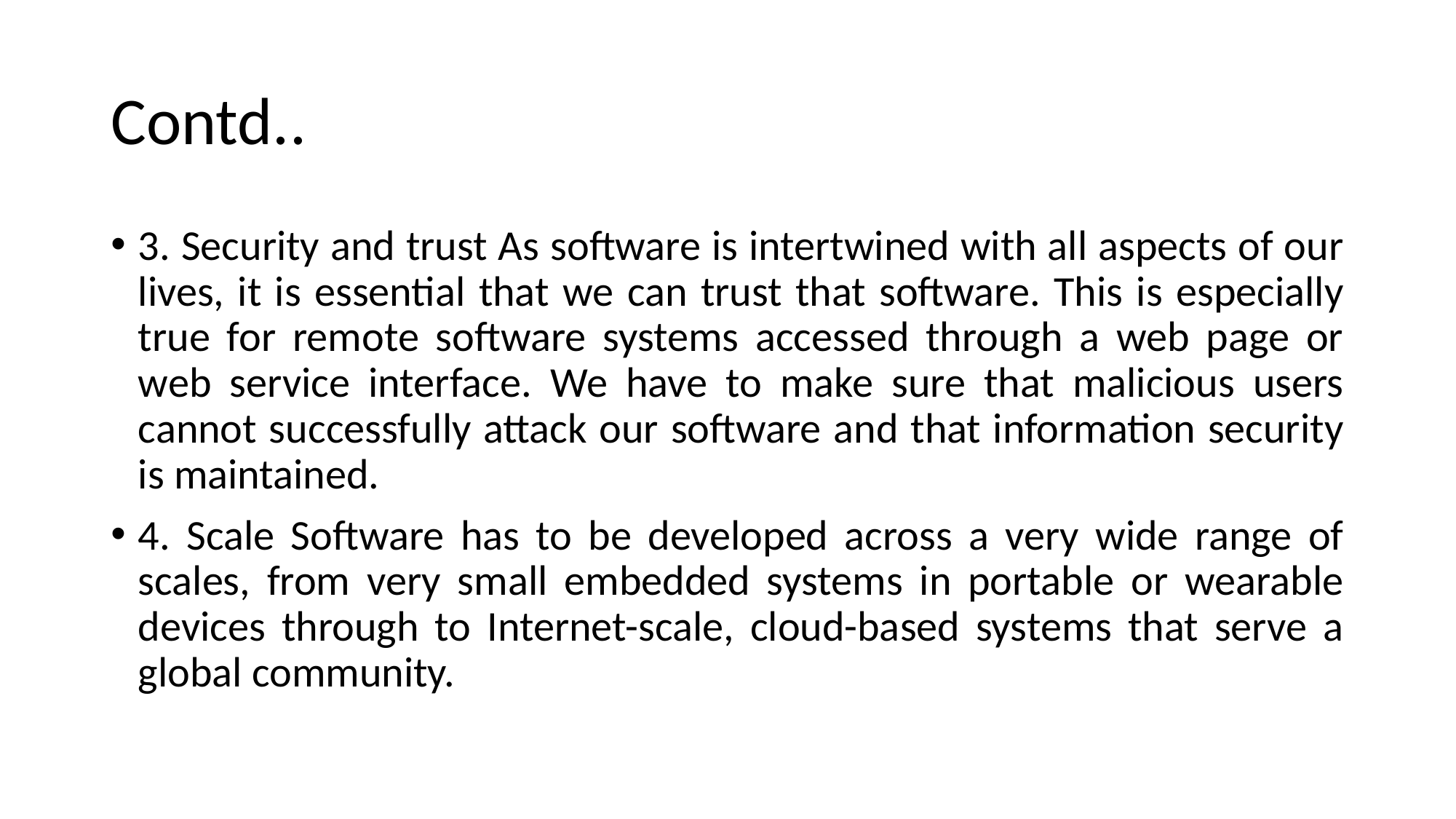

# Contd..
3. Security and trust As software is intertwined with all aspects of our lives, it is essential that we can trust that software. This is especially true for remote software systems accessed through a web page or web service interface. We have to make sure that malicious users cannot successfully attack our software and that information security is maintained.
4. Scale Software has to be developed across a very wide range of scales, from very small embedded systems in portable or wearable devices through to Internet-scale, cloud-based systems that serve a global community.